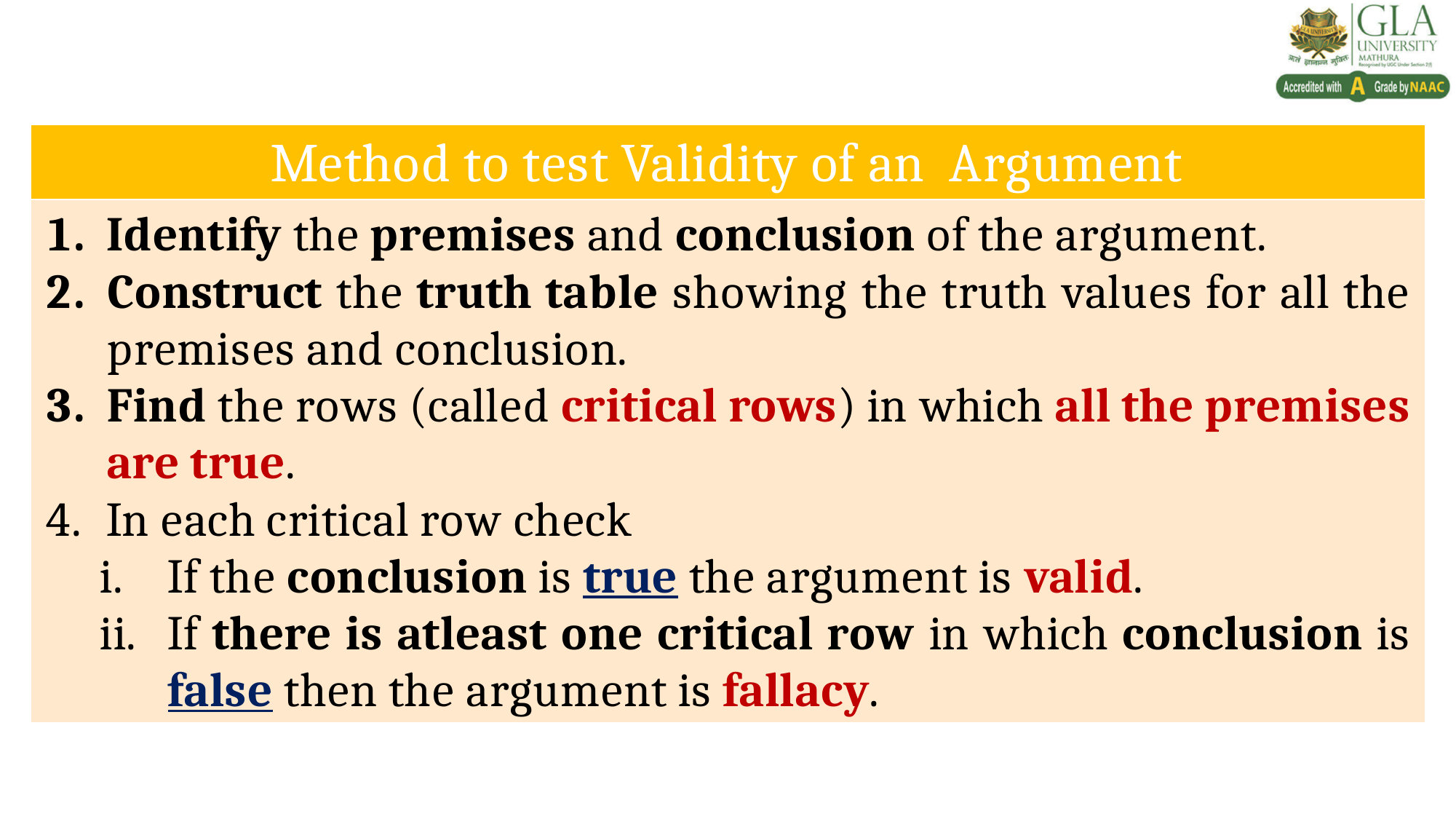

#
| Method to test Validity of an Argument |
| --- |
| Identify the premises and conclusion of the argument. Construct the truth table showing the truth values for all the premises and conclusion. Find the rows (called critical rows) in which all the premises are true. In each critical row check If the conclusion is true the argument is valid. If there is atleast one critical row in which conclusion is false then the argument is fallacy. |